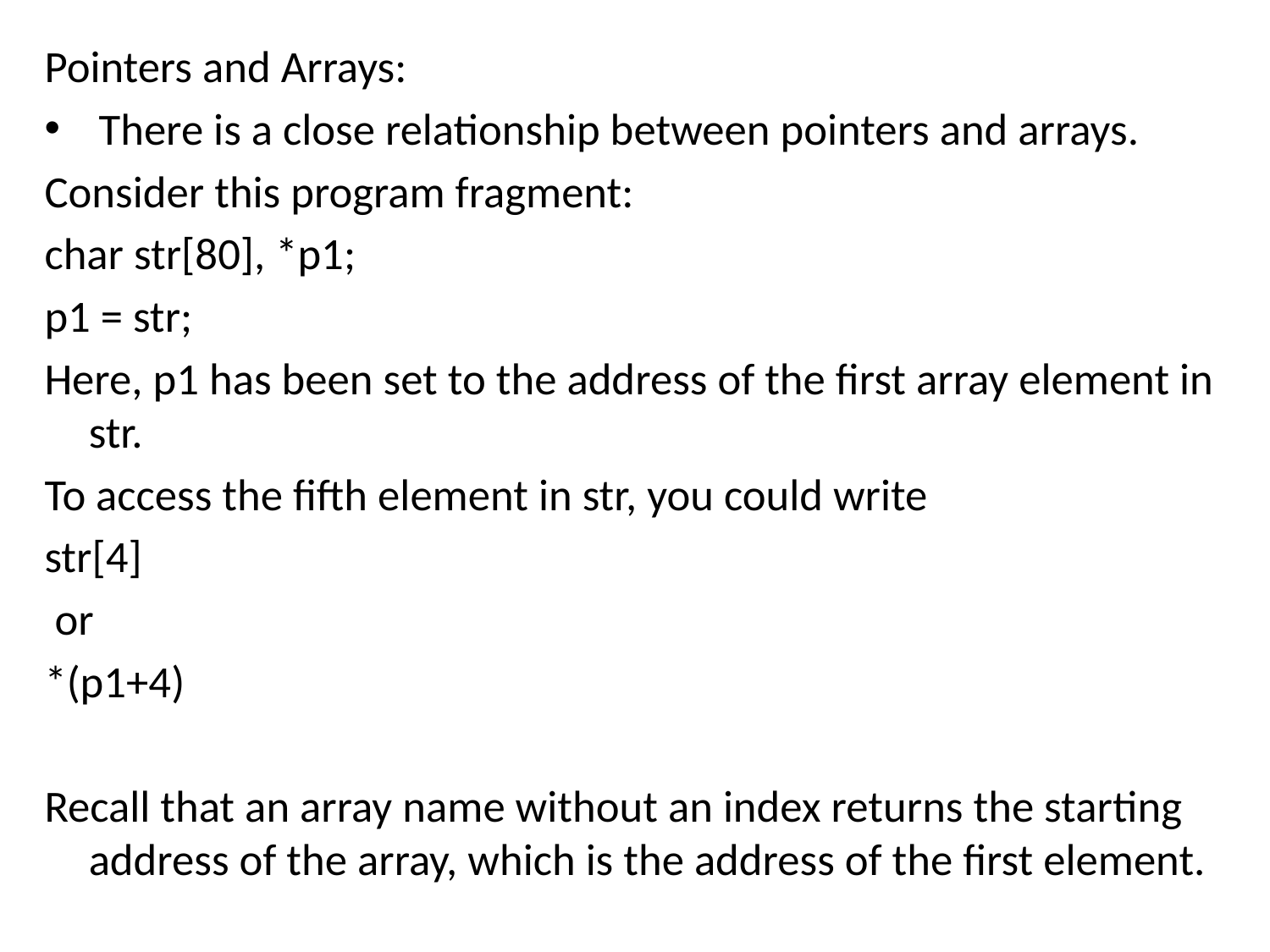

Pointers and Arrays:
 There is a close relationship between pointers and arrays.
Consider this program fragment:
char str[80], *p1;
p1 = str;
Here, p1 has been set to the address of the first array element in str.
To access the fifth element in str, you could write
str[4]
 or
*(p1+4)

Recall that an array name without an index returns the starting address of the array, which is the address of the first element.